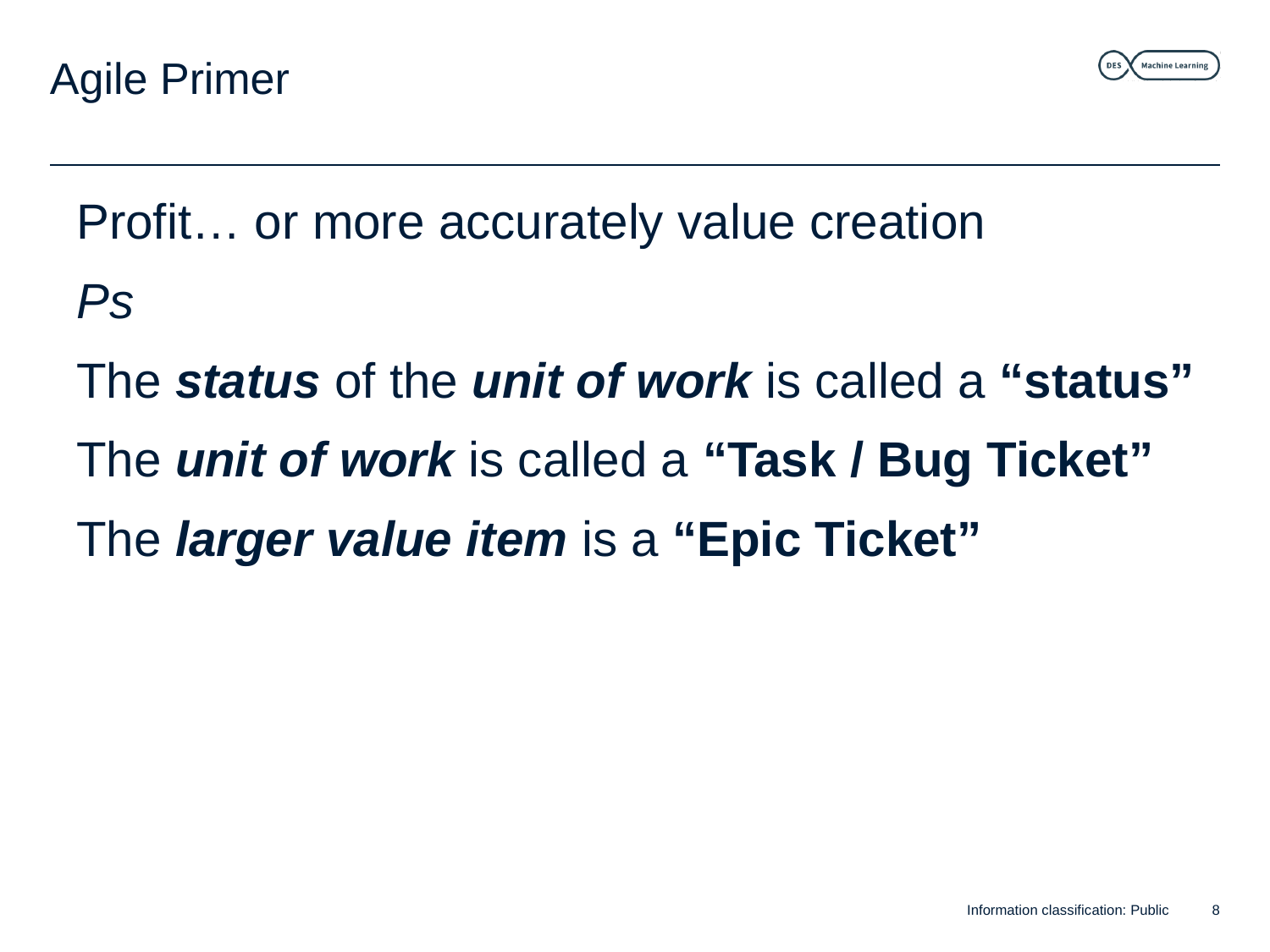

# Agile Primer
Profit… or more accurately value creation
Ps
The status of the unit of work is called a “status”
The unit of work is called a “Task / Bug Ticket”
The larger value item is a “Epic Ticket”
Information classification: Public
8